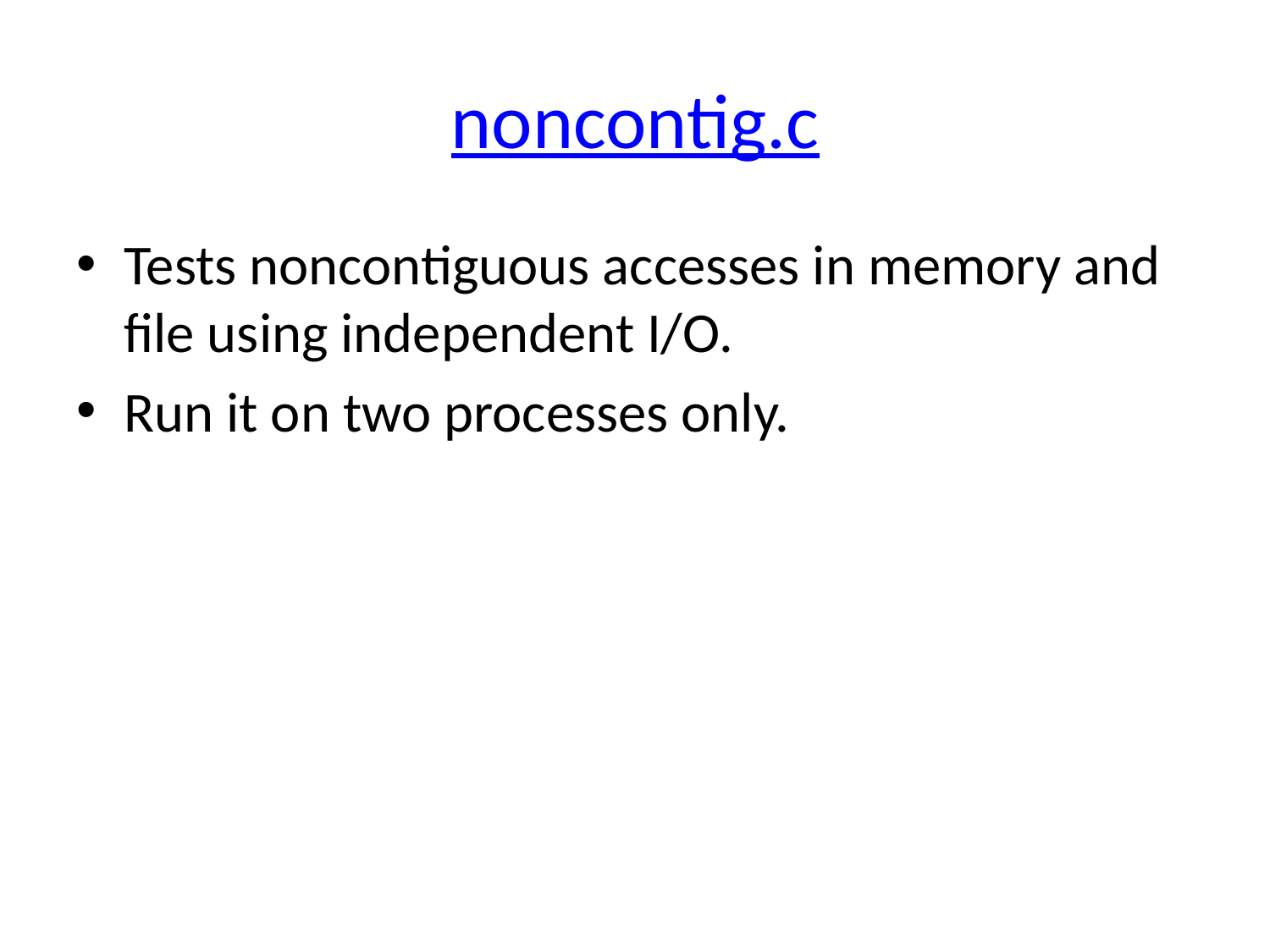

# noncontig.c
Tests noncontiguous accesses in memory and file using independent I/O.
Run it on two processes only.